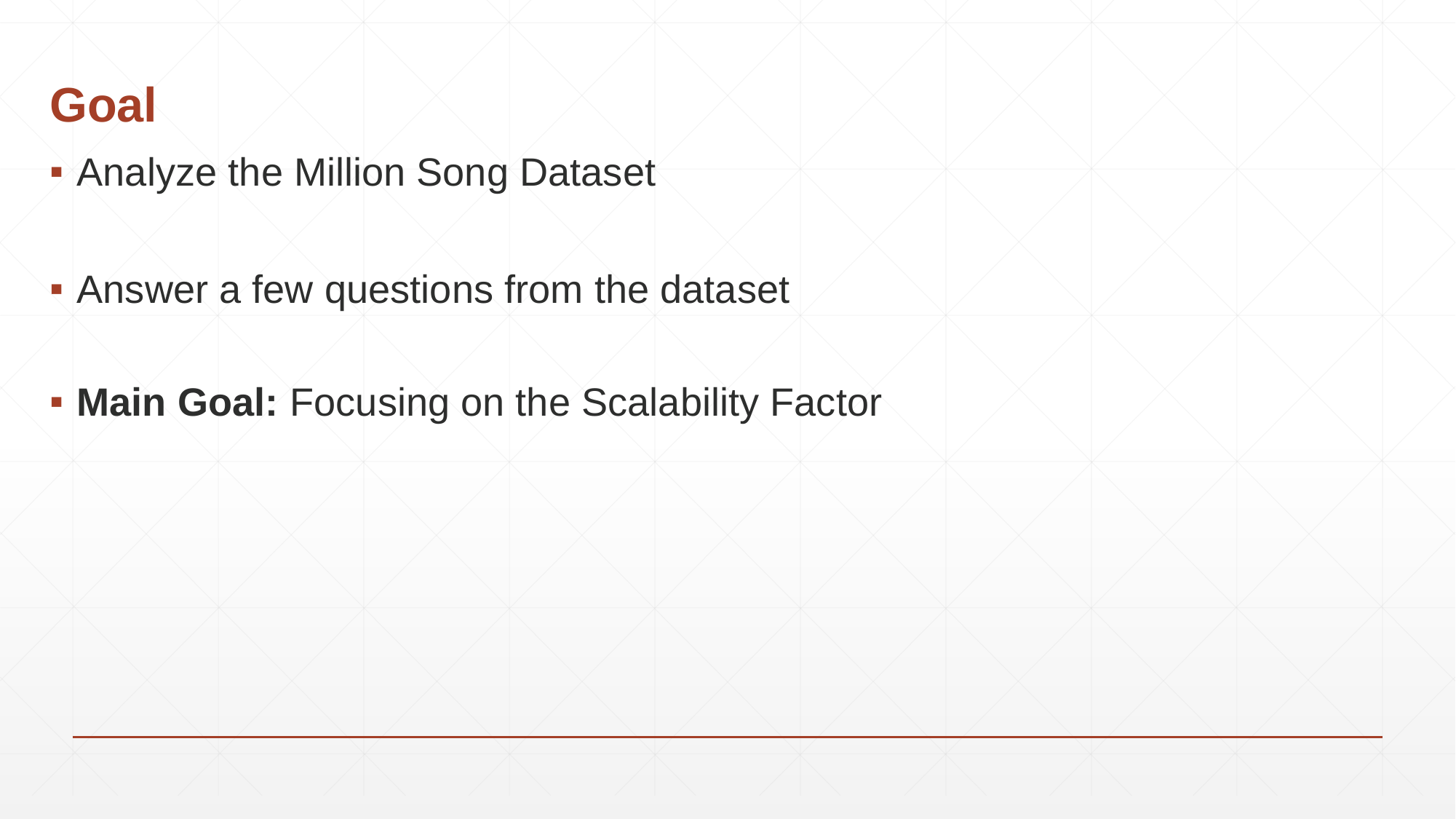

# Goal
Analyze the Million Song Dataset
Answer a few questions from the dataset
Main Goal: Focusing on the Scalability Factor